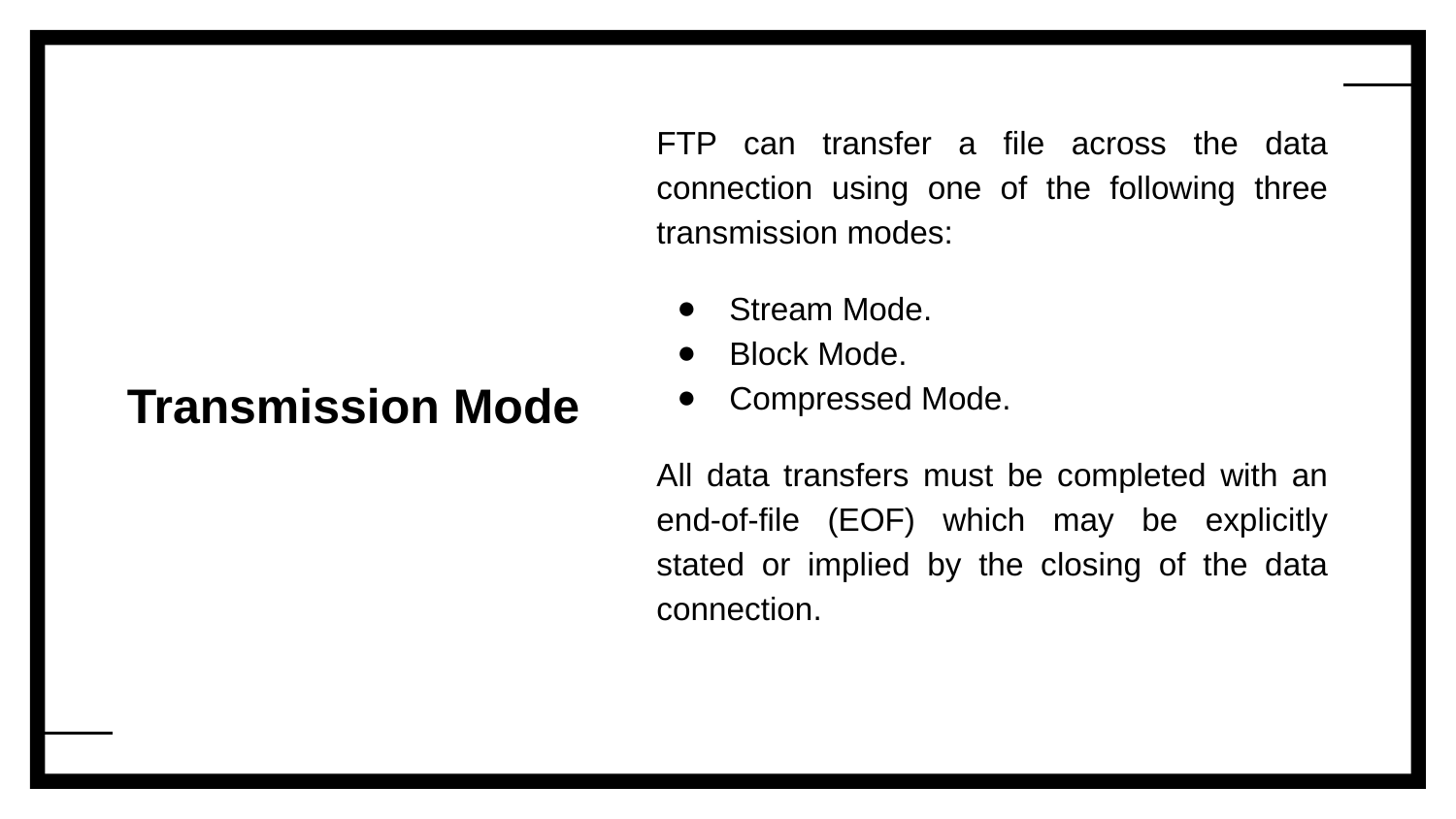

FTP can transfer a file across the data connection using one of the following three transmission modes:
Stream Mode.
Block Mode.
Compressed Mode.
All data transfers must be completed with an end-of-file (EOF) which may be explicitly stated or implied by the closing of the data connection.

# Transmission Mode